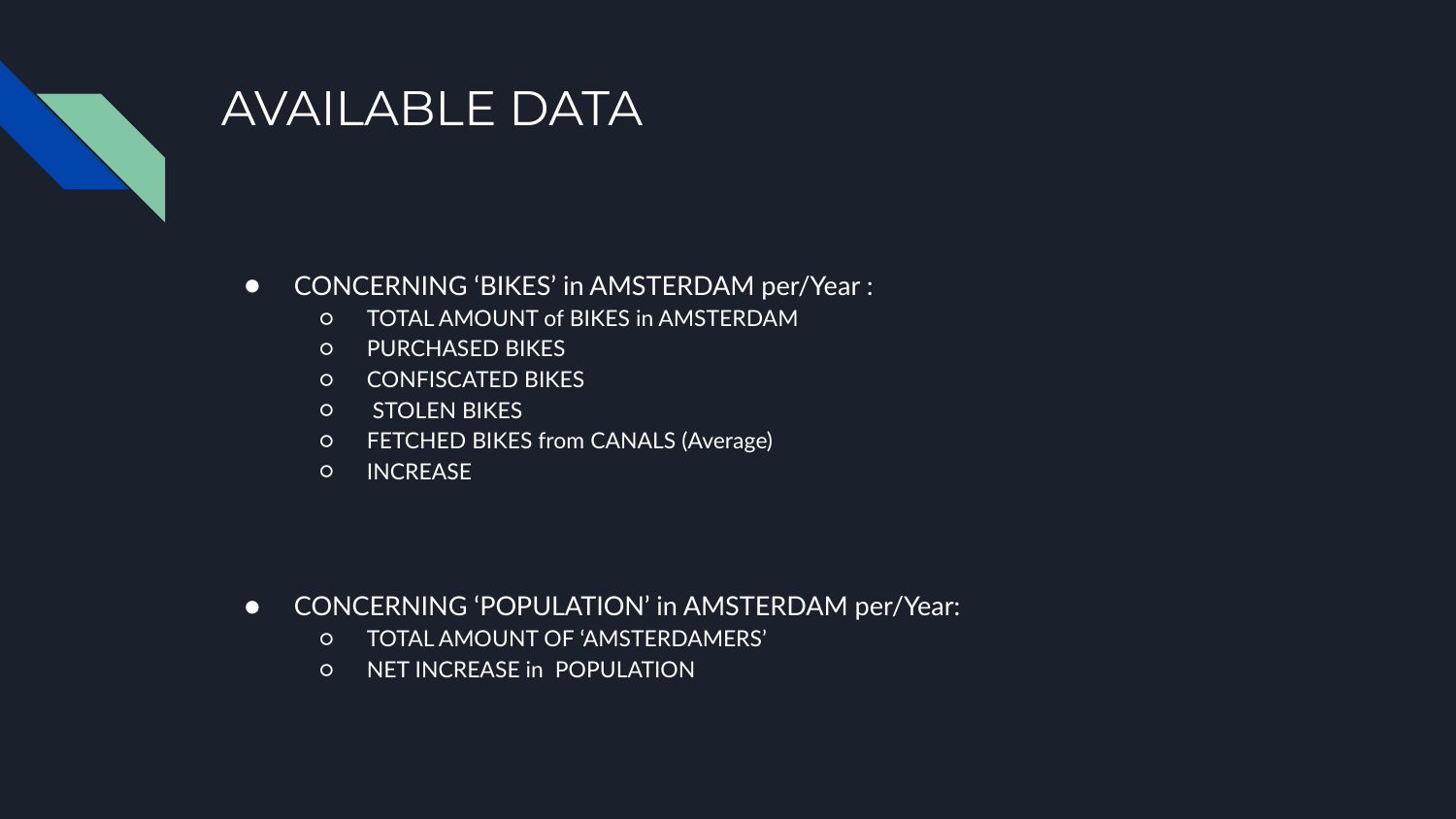

# AVAILABLE DATA
CONCERNING ‘BIKES’ in AMSTERDAM per/Year :
TOTAL AMOUNT of BIKES in AMSTERDAM
PURCHASED BIKES
CONFISCATED BIKES
 STOLEN BIKES
FETCHED BIKES from CANALS (Average)
INCREASE

CONCERNING ‘POPULATION’ in AMSTERDAM per/Year:
TOTAL AMOUNT OF ‘AMSTERDAMERS’
NET INCREASE in  POPULATION